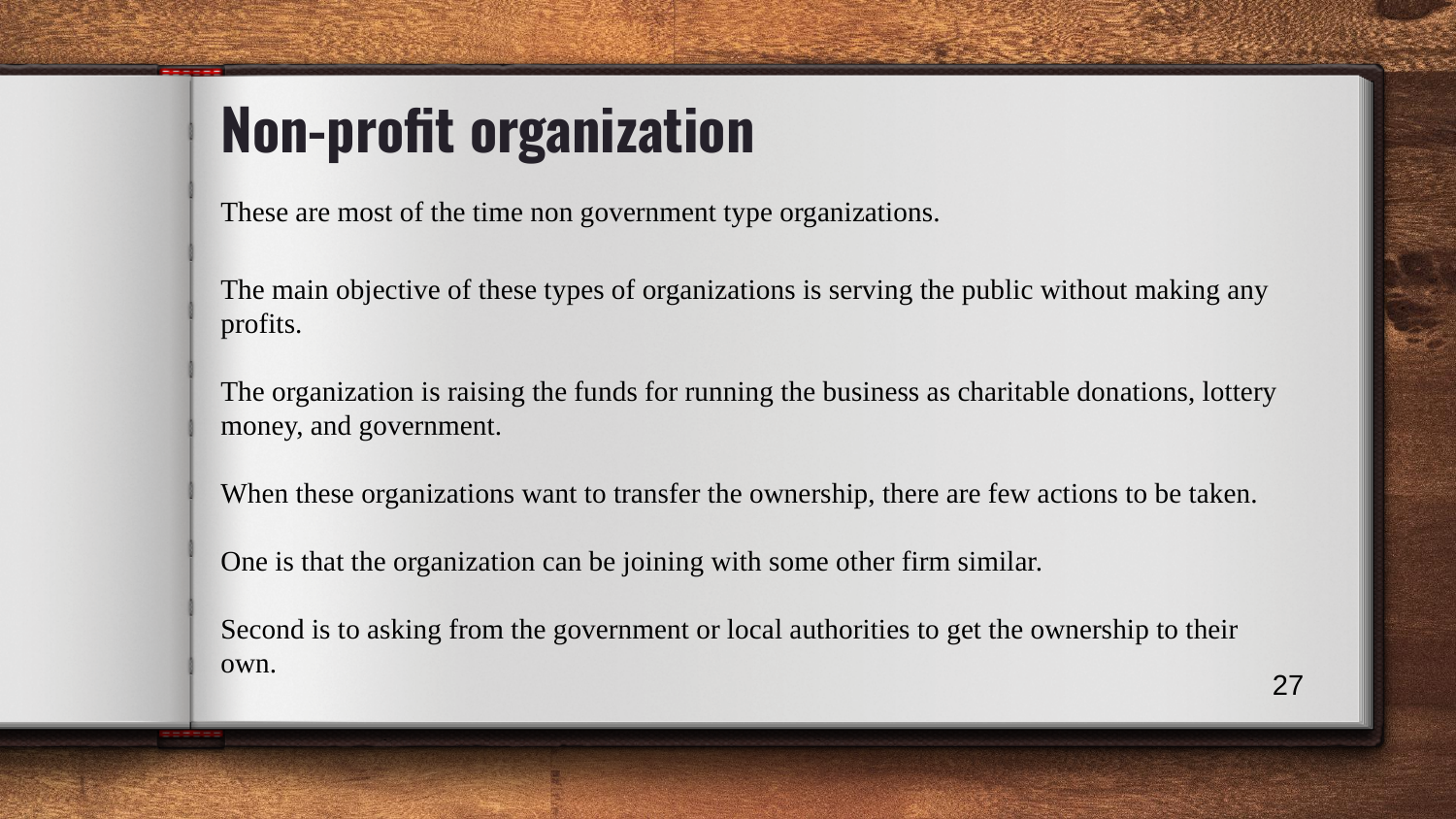

# Non-profit organization
These are most of the time non government type organizations.

The main objective of these types of organizations is serving the public without making any profits.

The organization is raising the funds for running the business as charitable donations, lottery money, and government.

When these organizations want to transfer the ownership, there are few actions to be taken.

One is that the organization can be joining with some other firm similar.

Second is to asking from the government or local authorities to get the ownership to their own.
27